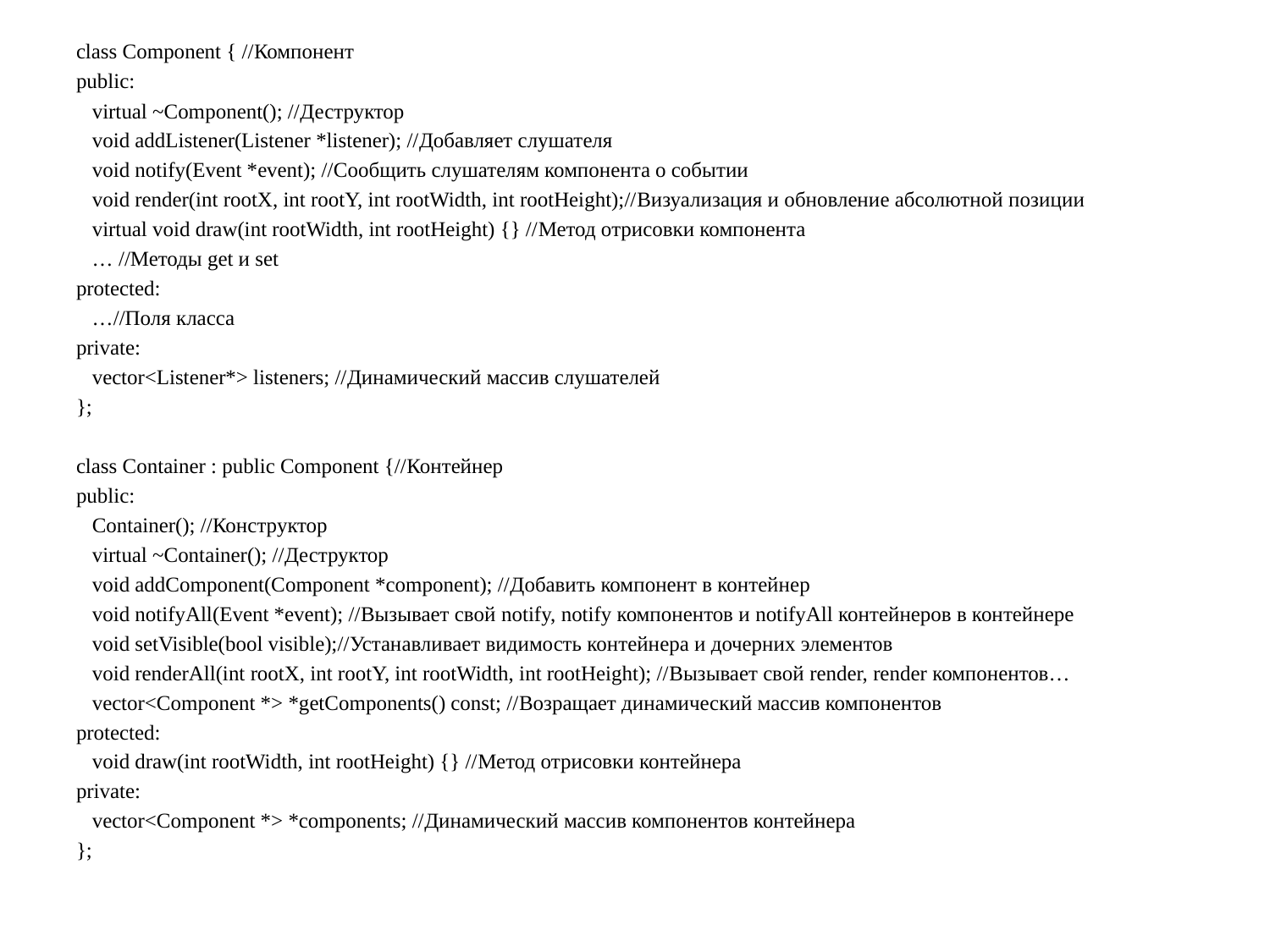

class Component { //Компонент
public:
   virtual ~Component(); //Деструктор
   void addListener(Listener *listener); //Добавляет слушателя
   void notify(Event *event); //Сообщить слушателям компонента о событии
   void render(int rootX, int rootY, int rootWidth, int rootHeight);//Визуализация и обновление абсолютной позиции
   virtual void draw(int rootWidth, int rootHeight) {} //Метод отрисовки компонента
   … //Методы get и set
protected:
   …//Поля класса
private:
   vector<Listener*> listeners; //Динамический массив слушателей
};

class Container : public Component {//Контейнер
public:
   Container(); //Конструктор
   virtual ~Container(); //Деструктор
   void addComponent(Component *component); //Добавить компонент в контейнер
   void notifyAll(Event *event); //Вызывает свой notify, notify компонентов и notifyAll контейнеров в контейнере
   void setVisible(bool visible);//Устанавливает видимость контейнера и дочерних элементов
   void renderAll(int rootX, int rootY, int rootWidth, int rootHeight); //Вызывает свой render, render компонентов…
   vector<Component *> *getComponents() const; //Возращает динамический массив компонентов
protected:
   void draw(int rootWidth, int rootHeight) {} //Метод отрисовки контейнера
private:
   vector<Component *> *components; //Динамический массив компонентов контейнера
};